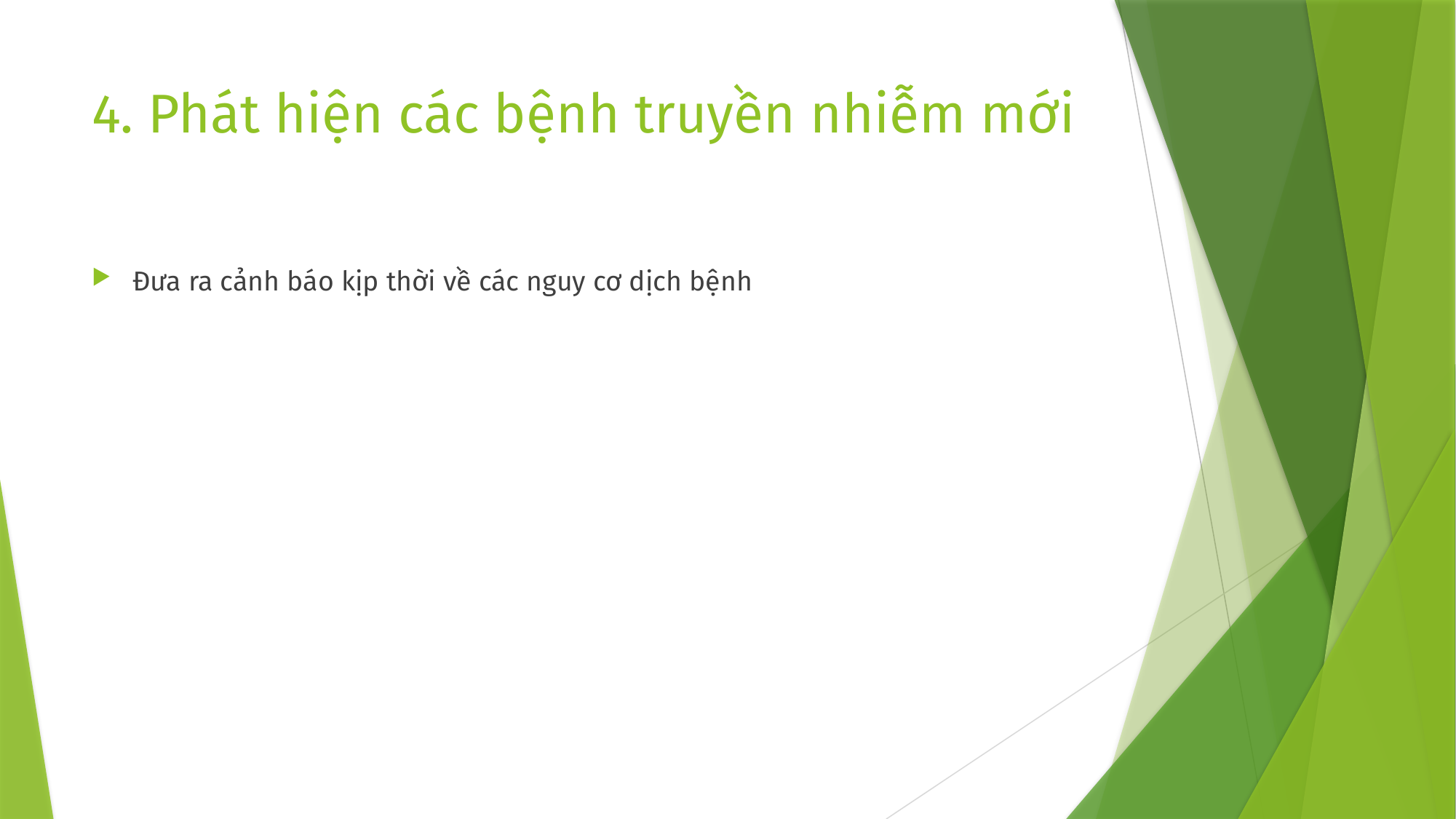

# 4. Phát hiện các bệnh truyền nhiễm mới
Đưa ra cảnh báo kịp thời về các nguy cơ dịch bệnh